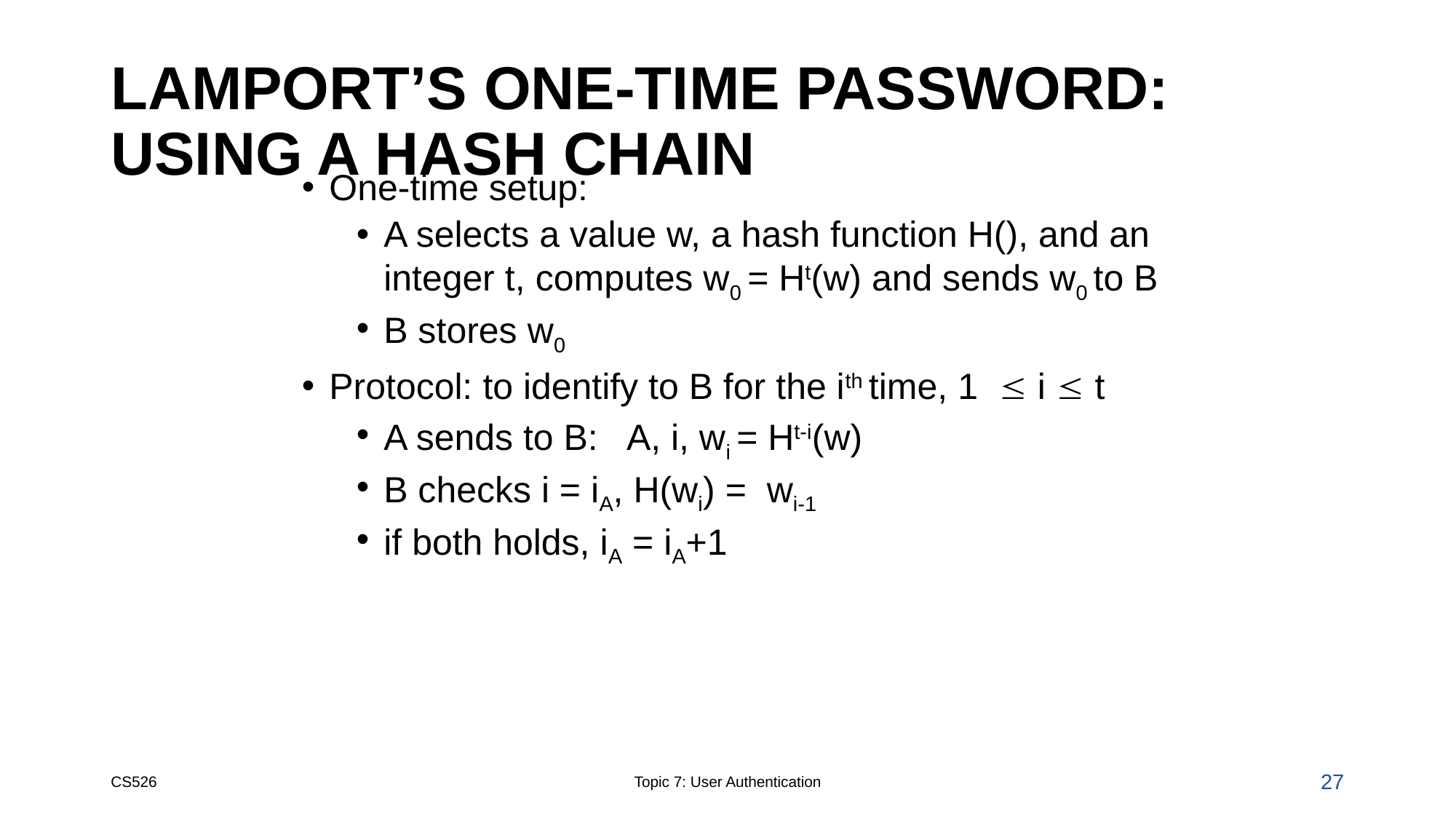

# Lamport’s One-Time Password: Using a Hash Chain
One-time setup:
A selects a value w, a hash function H(), and an integer t, computes w0 = Ht(w) and sends w0 to B
B stores w0
Protocol: to identify to B for the ith time, 1  ≤ i ≤ t
A sends to B:   A, i, wi = Ht-i(w)
B checks i = iA, H(wi) =  wi-1
if both holds, iA = iA+1
CS526
Topic 7: User Authentication
27